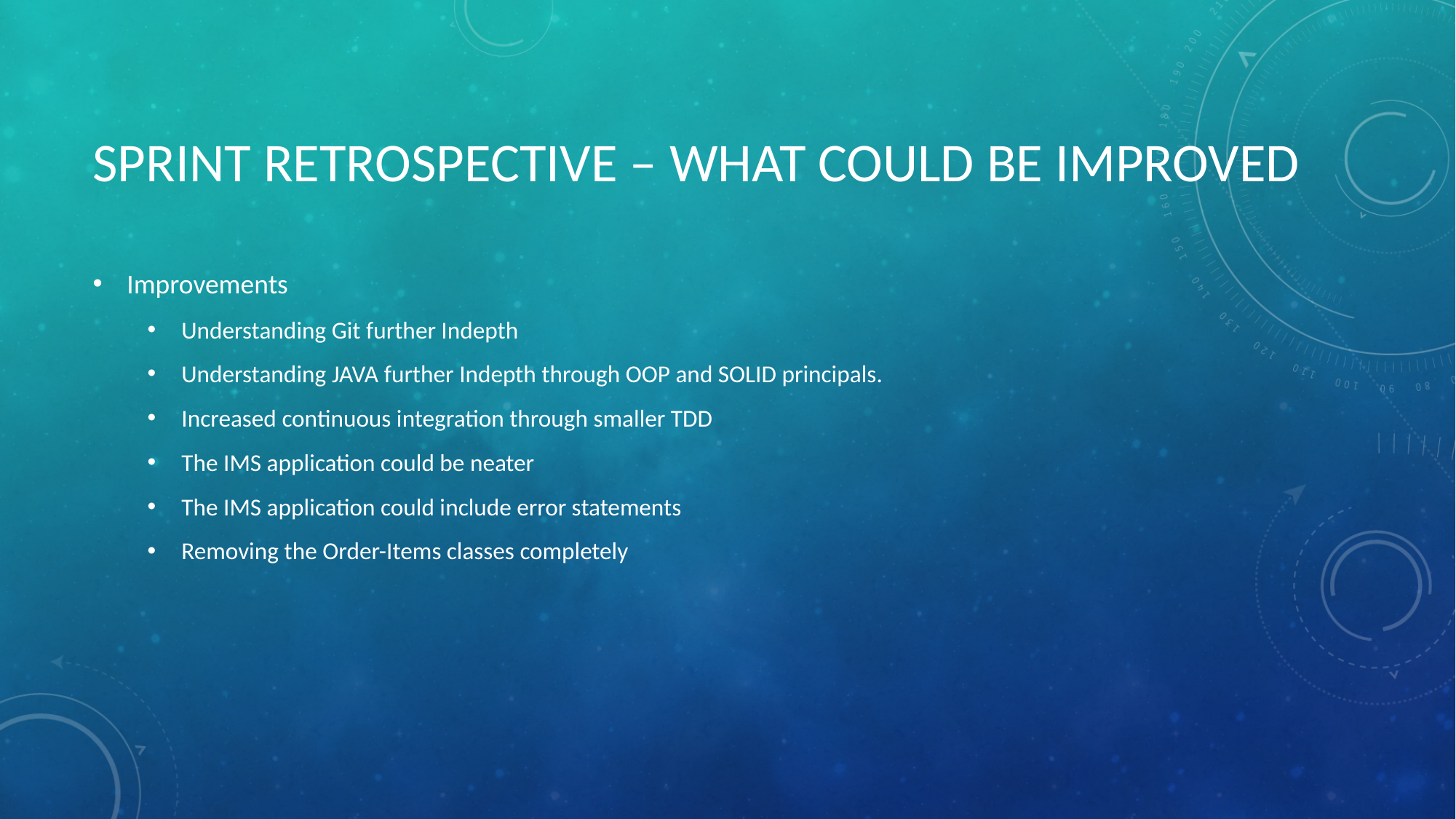

# Sprint retrospective – what could be improved
Improvements
Understanding Git further Indepth
Understanding JAVA further Indepth through OOP and SOLID principals.
Increased continuous integration through smaller TDD
The IMS application could be neater
The IMS application could include error statements
Removing the Order-Items classes completely